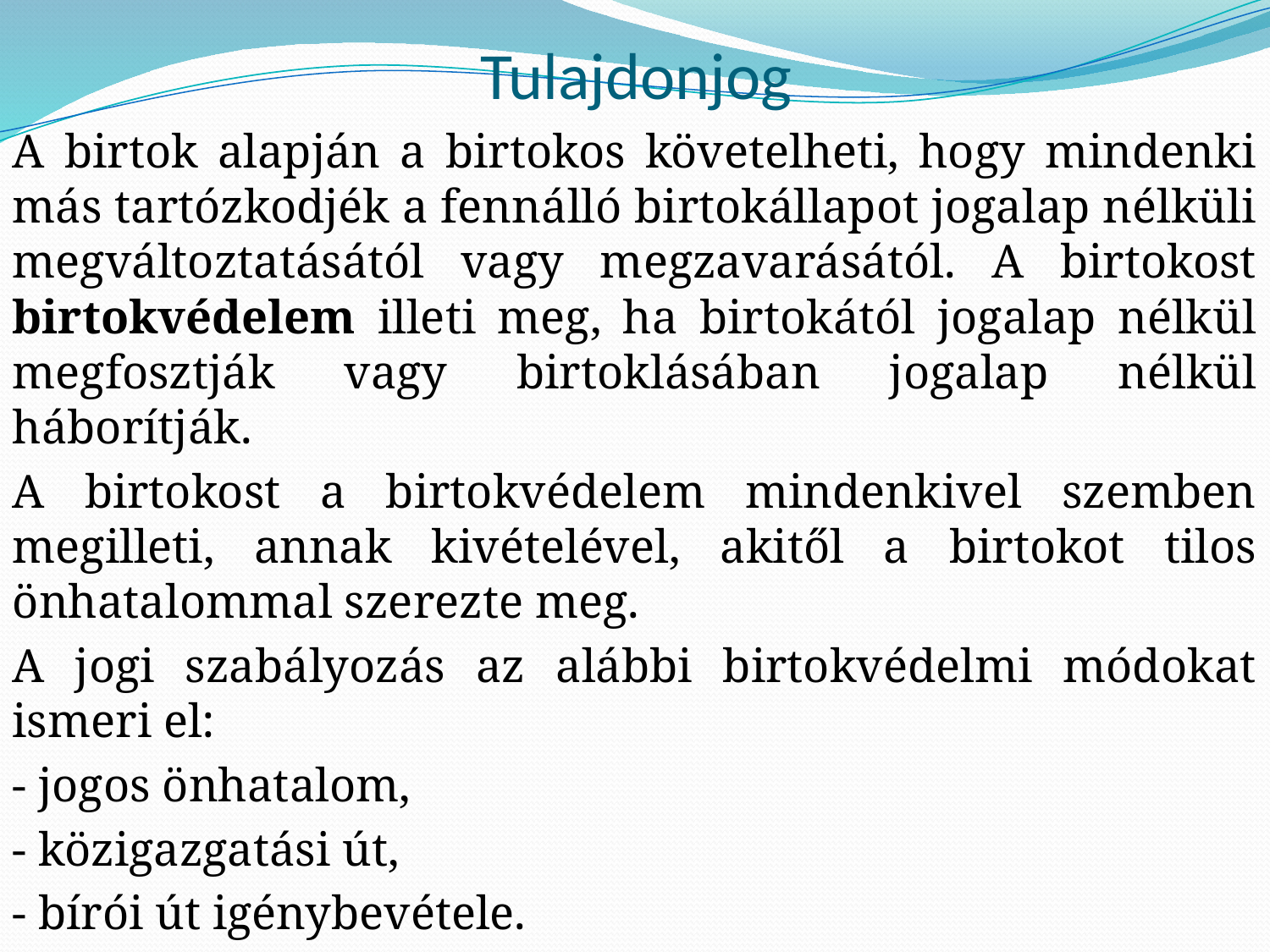

# Tulajdonjog
A birtok alapján a birtokos követelheti, hogy mindenki más tartózkodjék a fennálló birtokállapot jogalap nélküli megváltoztatásától vagy megzavarásától. A birtokost birtokvédelem illeti meg, ha birtokától jogalap nélkül megfosztják vagy birtoklásában jogalap nélkül háborítják.
A birtokost a birtokvédelem mindenkivel szemben megilleti, annak kivételével, akitől a birtokot tilos önhatalommal szerezte meg.
A jogi szabályozás az alábbi birtokvédelmi módokat ismeri el:
- jogos önhatalom,
- közigazgatási út,
- bírói út igénybevétele.